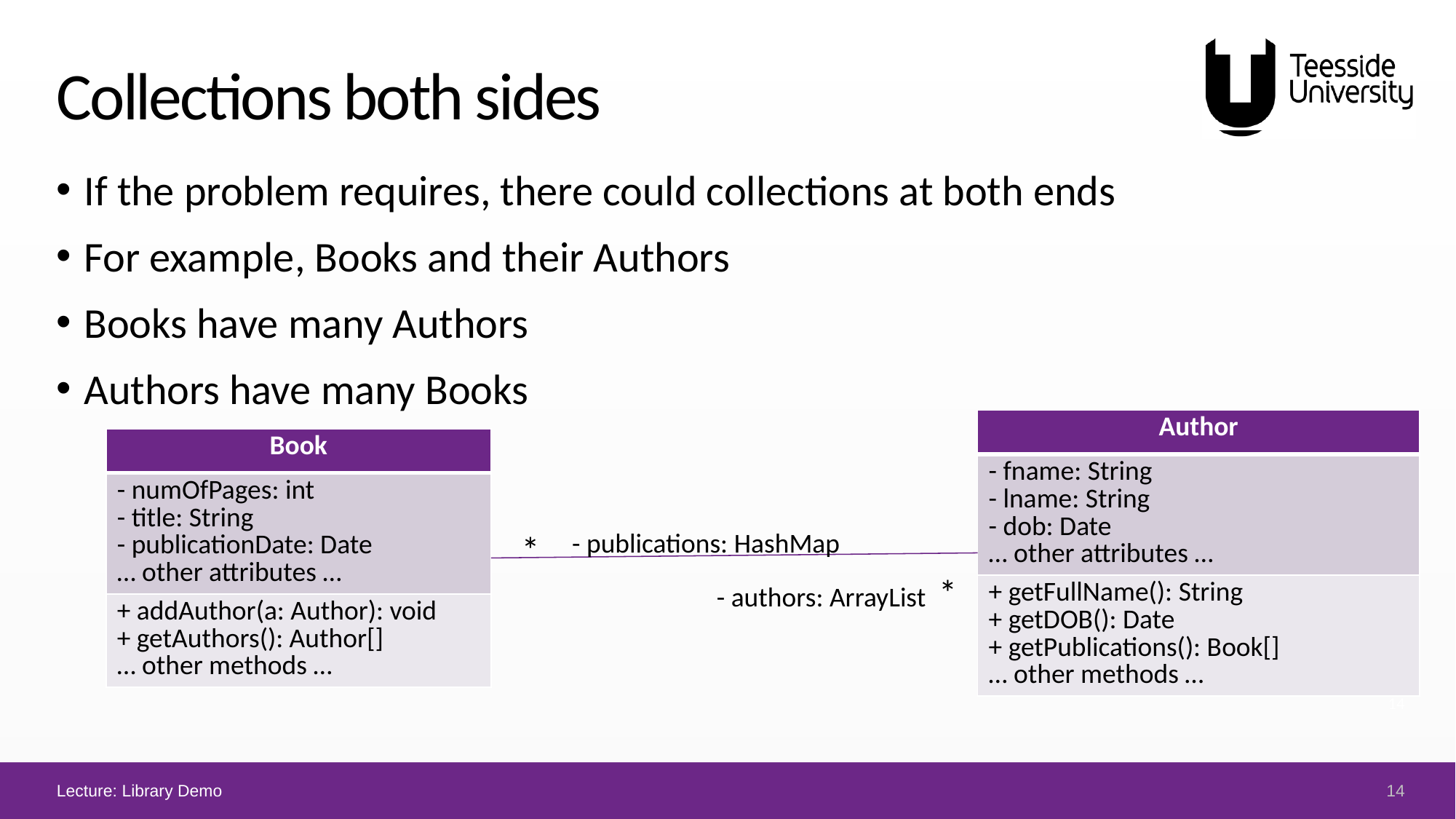

# Collections both sides
If the problem requires, there could collections at both ends
For example, Books and their Authors
Books have many Authors
Authors have many Books
| Author |
| --- |
| - fname: String - lname: String - dob: Date … other attributes … |
| + getFullName(): String + getDOB(): Date + getPublications(): Book[] … other methods … |
| Book |
| --- |
| - numOfPages: int - title: String - publicationDate: Date … other attributes … |
| + addAuthor(a: Author): void + getAuthors(): Author[] … other methods … |
- publications: HashMap
*
*
- authors: ArrayList
14
14
Lecture: Library Demo